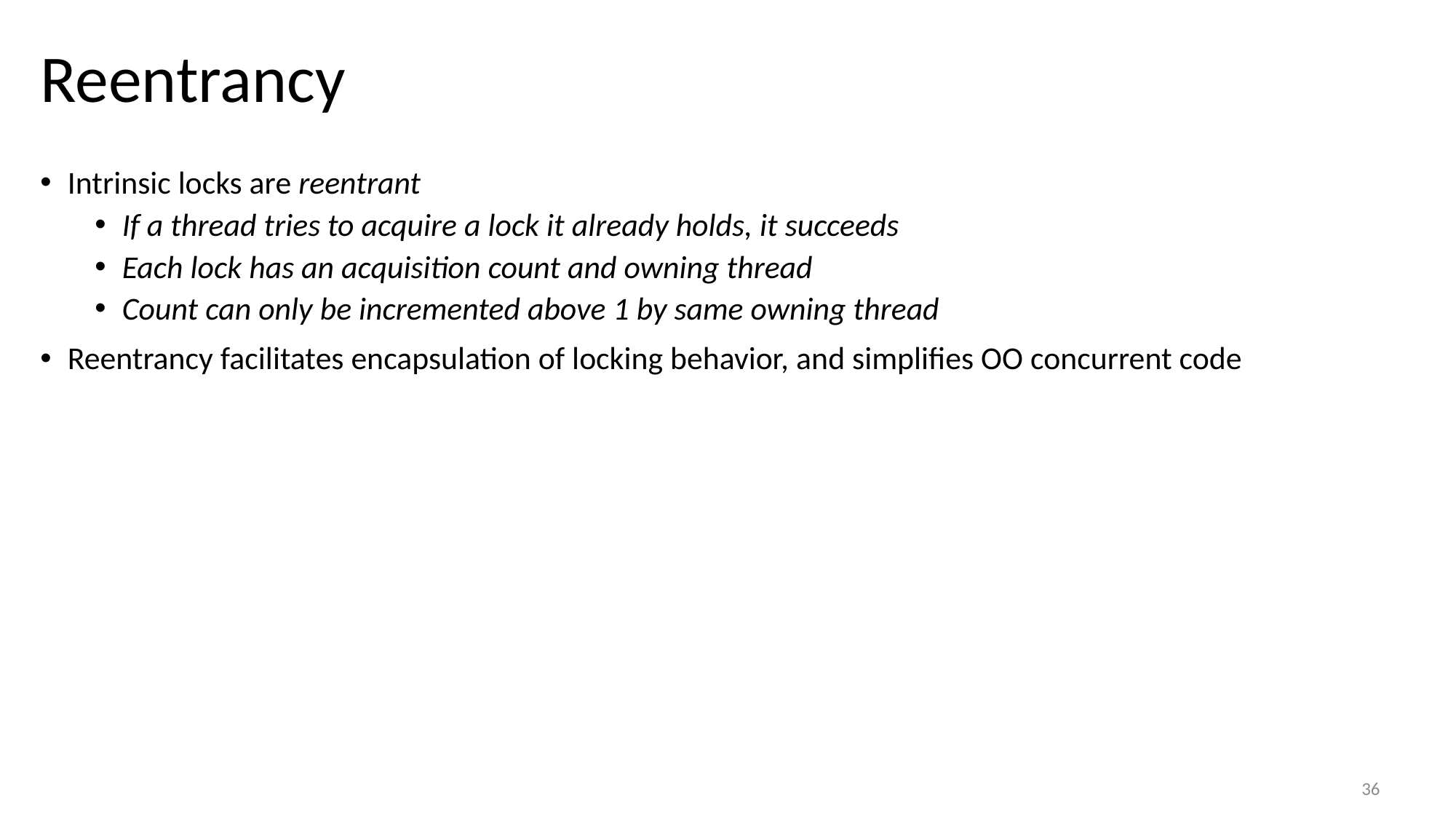

# Reentrancy
Intrinsic locks are reentrant
If a thread tries to acquire a lock it already holds, it succeeds
Each lock has an acquisition count and owning thread
Count can only be incremented above 1 by same owning thread
Reentrancy facilitates encapsulation of locking behavior, and simplifies OO concurrent code